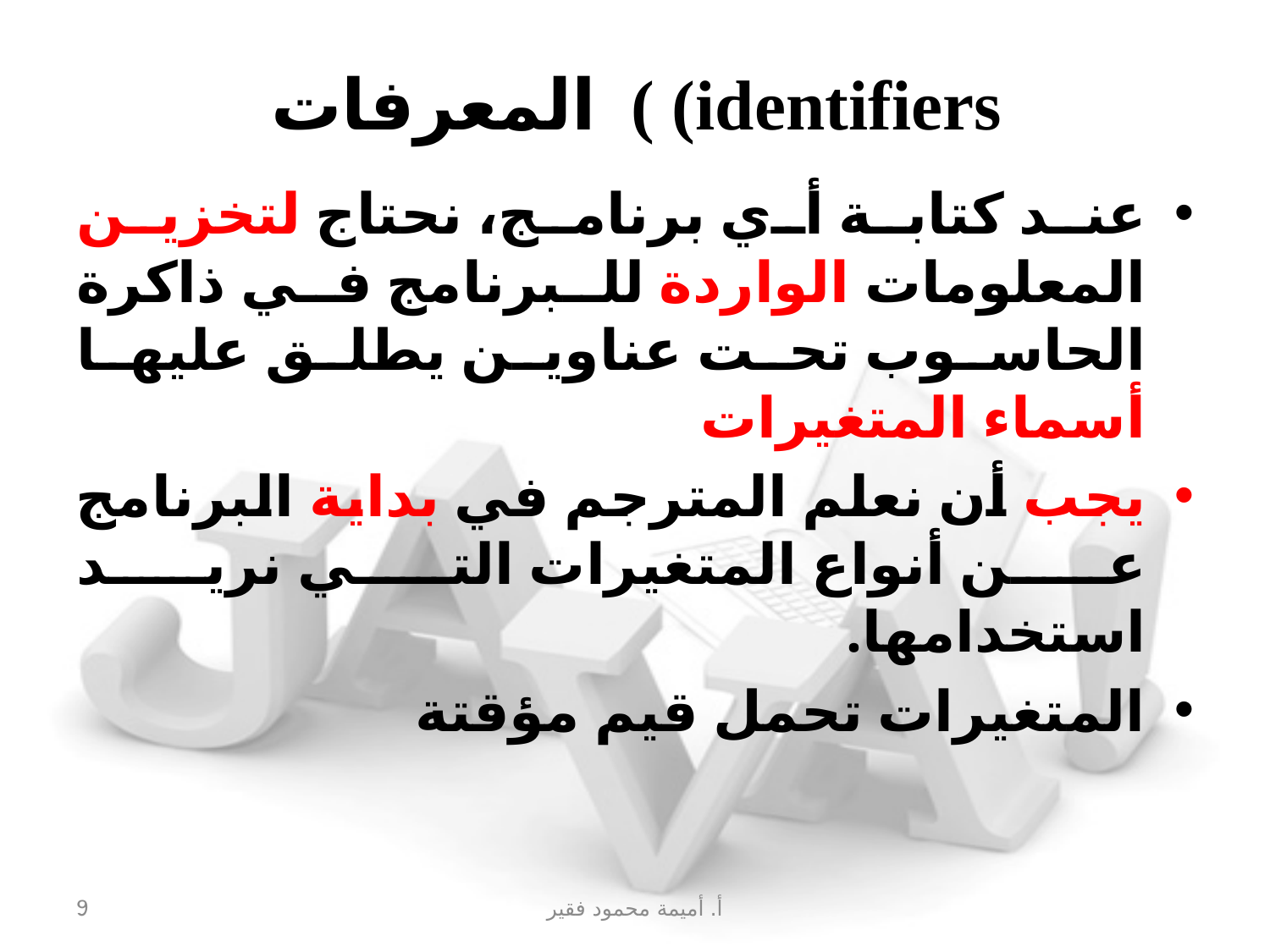

# identifiers) )  المعرفات
عند كتابة أي برنامج، نحتاج لتخزين المعلومات الواردة للبرنامج في ذاكرة الحاسوب تحت عناوين يطلق عليها أسماء المتغيرات
يجب أن نعلم المترجم في بداية البرنامج عن أنواع المتغيرات التي نريد استخدامها.
المتغيرات تحمل قيم مؤقتة

9
أ. أميمة محمود فقير